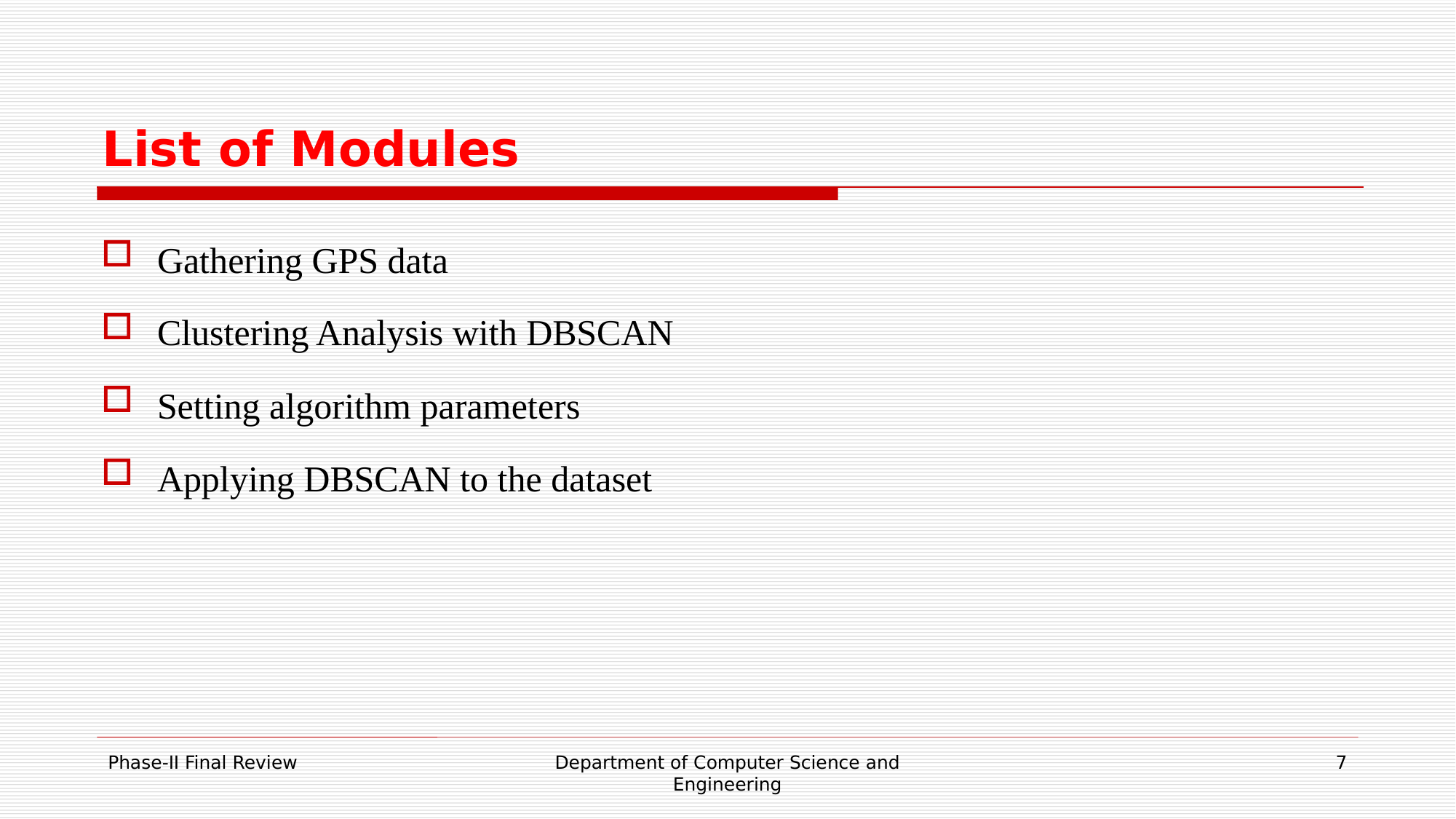

# List of Modules
Gathering GPS data
Clustering Analysis with DBSCAN
Setting algorithm parameters
Applying DBSCAN to the dataset

Phase-II Final Review
Department of Computer Science and Engineering
7